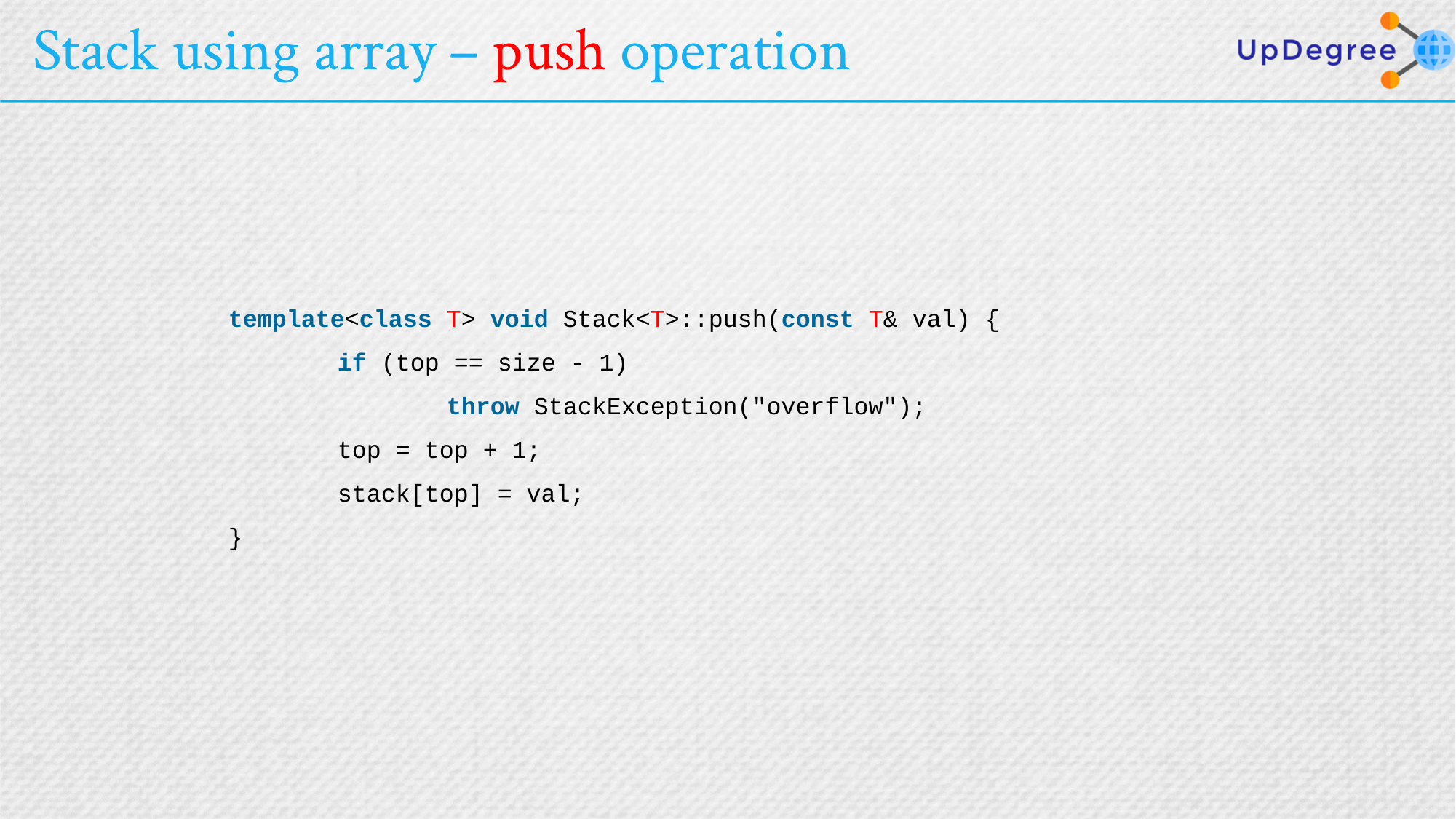

# Stack using array – push operation
template<class T> void Stack<T>::push(const T& val) {
	if (top == size - 1)
		throw StackException("overflow");
	top = top + 1;
	stack[top] = val;
}